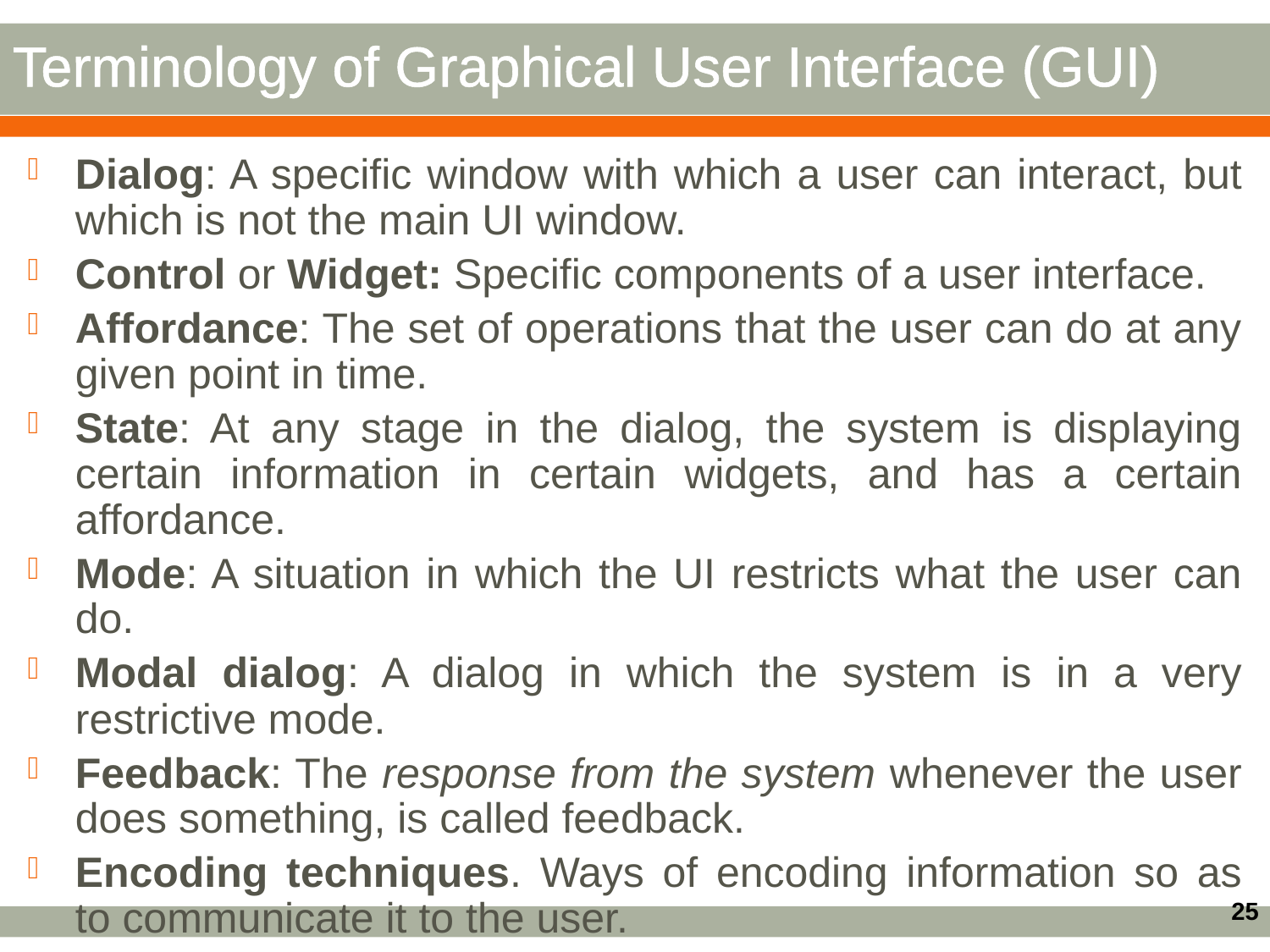

# Terminology of Graphical User Interface (GUI)
Dialog: A specific window with which a user can interact, but which is not the main UI window.
Control or Widget: Specific components of a user interface.
Affordance: The set of operations that the user can do at any given point in time.
State: At any stage in the dialog, the system is displaying certain information in certain widgets, and has a certain affordance.
Mode: A situation in which the UI restricts what the user can do.
Modal dialog: A dialog in which the system is in a very restrictive mode.
Feedback: The response from the system whenever the user does something, is called feedback.
Encoding techniques. Ways of encoding information so as to communicate it to the user.

25